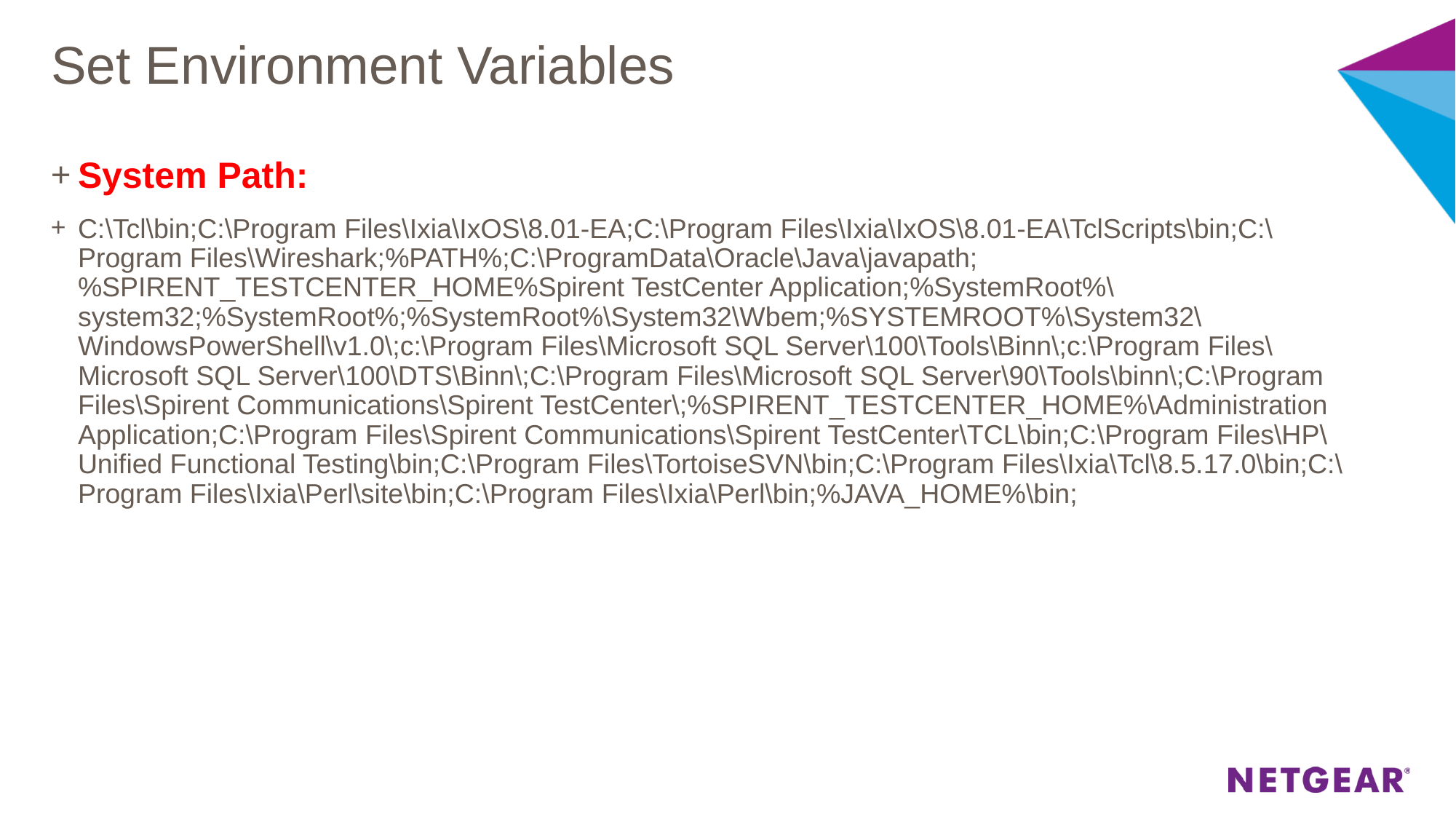

# Set Environment Variables
System Path:
C:\Tcl\bin;C:\Program Files\Ixia\IxOS\8.01-EA;C:\Program Files\Ixia\IxOS\8.01-EA\TclScripts\bin;C:\Program Files\Wireshark;%PATH%;C:\ProgramData\Oracle\Java\javapath;%SPIRENT_TESTCENTER_HOME%Spirent TestCenter Application;%SystemRoot%\system32;%SystemRoot%;%SystemRoot%\System32\Wbem;%SYSTEMROOT%\System32\WindowsPowerShell\v1.0\;c:\Program Files\Microsoft SQL Server\100\Tools\Binn\;c:\Program Files\Microsoft SQL Server\100\DTS\Binn\;C:\Program Files\Microsoft SQL Server\90\Tools\binn\;C:\Program Files\Spirent Communications\Spirent TestCenter\;%SPIRENT_TESTCENTER_HOME%\Administration Application;C:\Program Files\Spirent Communications\Spirent TestCenter\TCL\bin;C:\Program Files\HP\Unified Functional Testing\bin;C:\Program Files\TortoiseSVN\bin;C:\Program Files\Ixia\Tcl\8.5.17.0\bin;C:\Program Files\Ixia\Perl\site\bin;C:\Program Files\Ixia\Perl\bin;%JAVA_HOME%\bin;